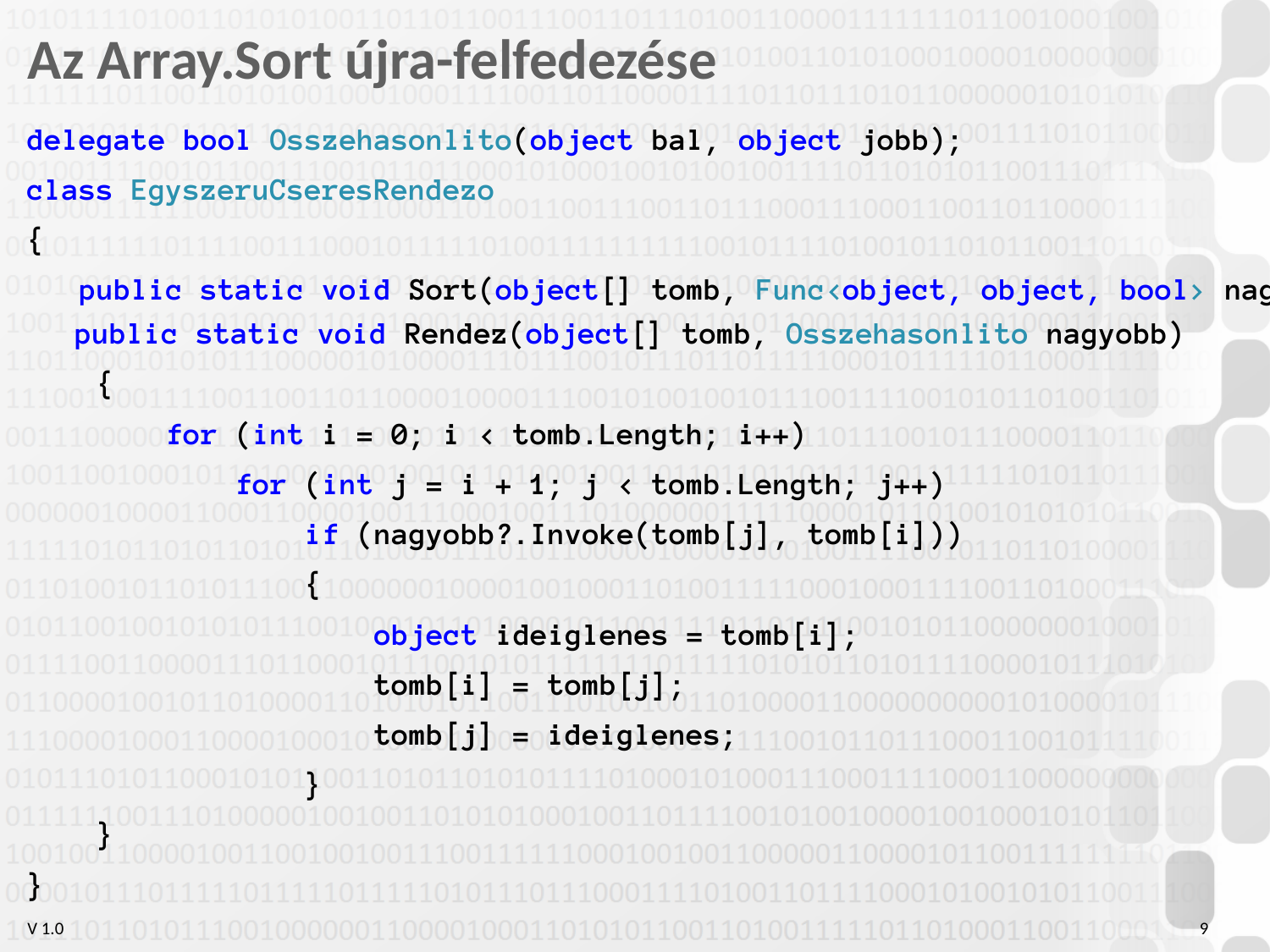

Az Array.Sort újra-felfedezése
delegate bool Osszehasonlito(object bal, object jobb);
class EgyszeruCseresRendezo
{
   public static void Sort(object[] tomb, Func<object, object, bool> nagyobb)
public static void Rendez(object[] tomb, Osszehasonlito nagyobb)
    {
        for (int i = 0; i < tomb.Length; i++)
            for (int j = i + 1; j < tomb.Length; j++)
                if (nagyobb?.Invoke(tomb[j], tomb[i]))
                {
                    object ideiglenes = tomb[i];
                    tomb[i] = tomb[j];
                    tomb[j] = ideiglenes;
                }
    }
}
9